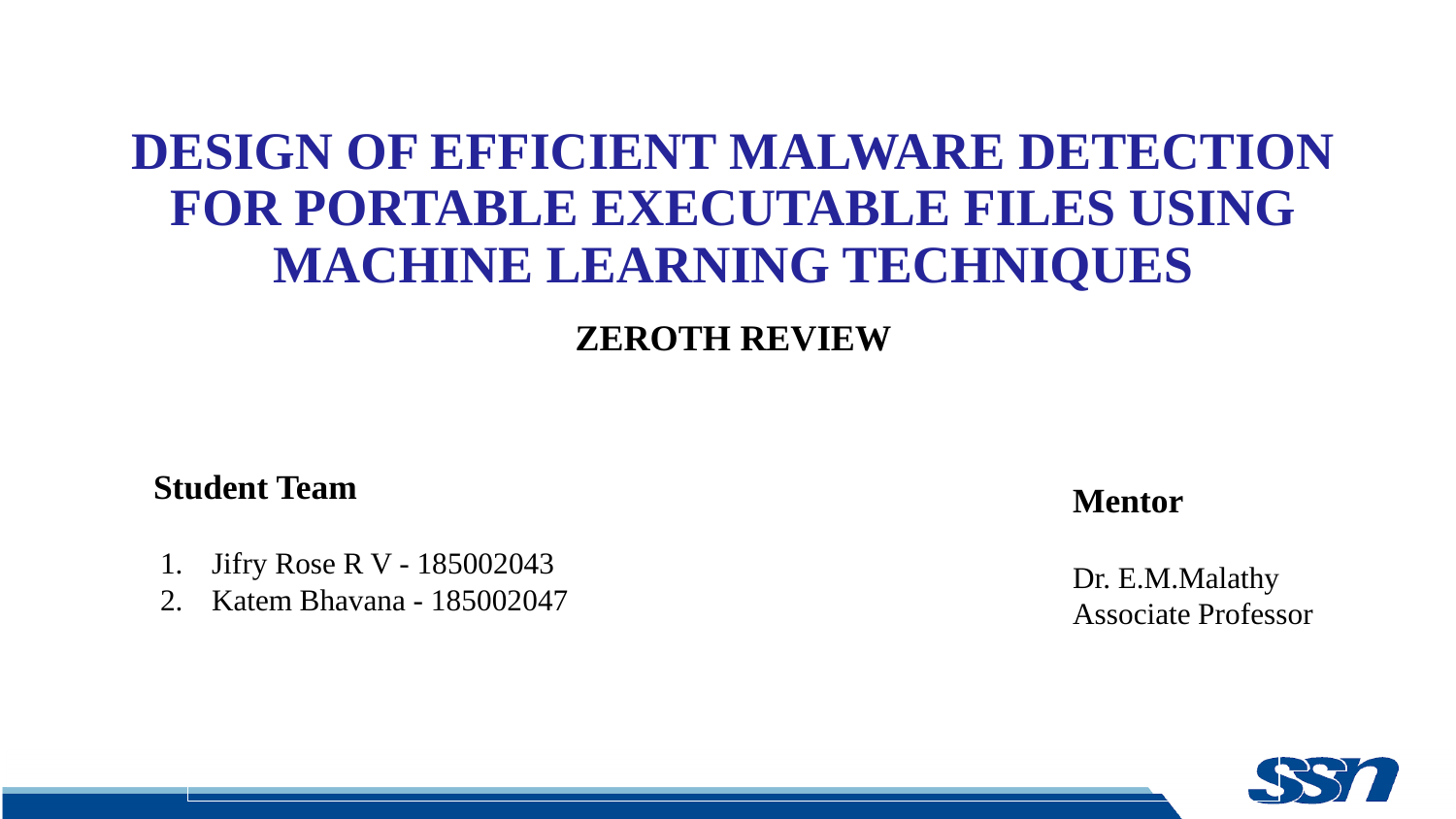

# DESIGN OF EFFICIENT MALWARE DETECTION FOR PORTABLE EXECUTABLE FILES USING MACHINE LEARNING TECHNIQUES
ZEROTH REVIEW
Student Team
Mentor
Jifry Rose R V - 185002043
Katem Bhavana - 185002047
Dr. E.M.Malathy
Associate Professor